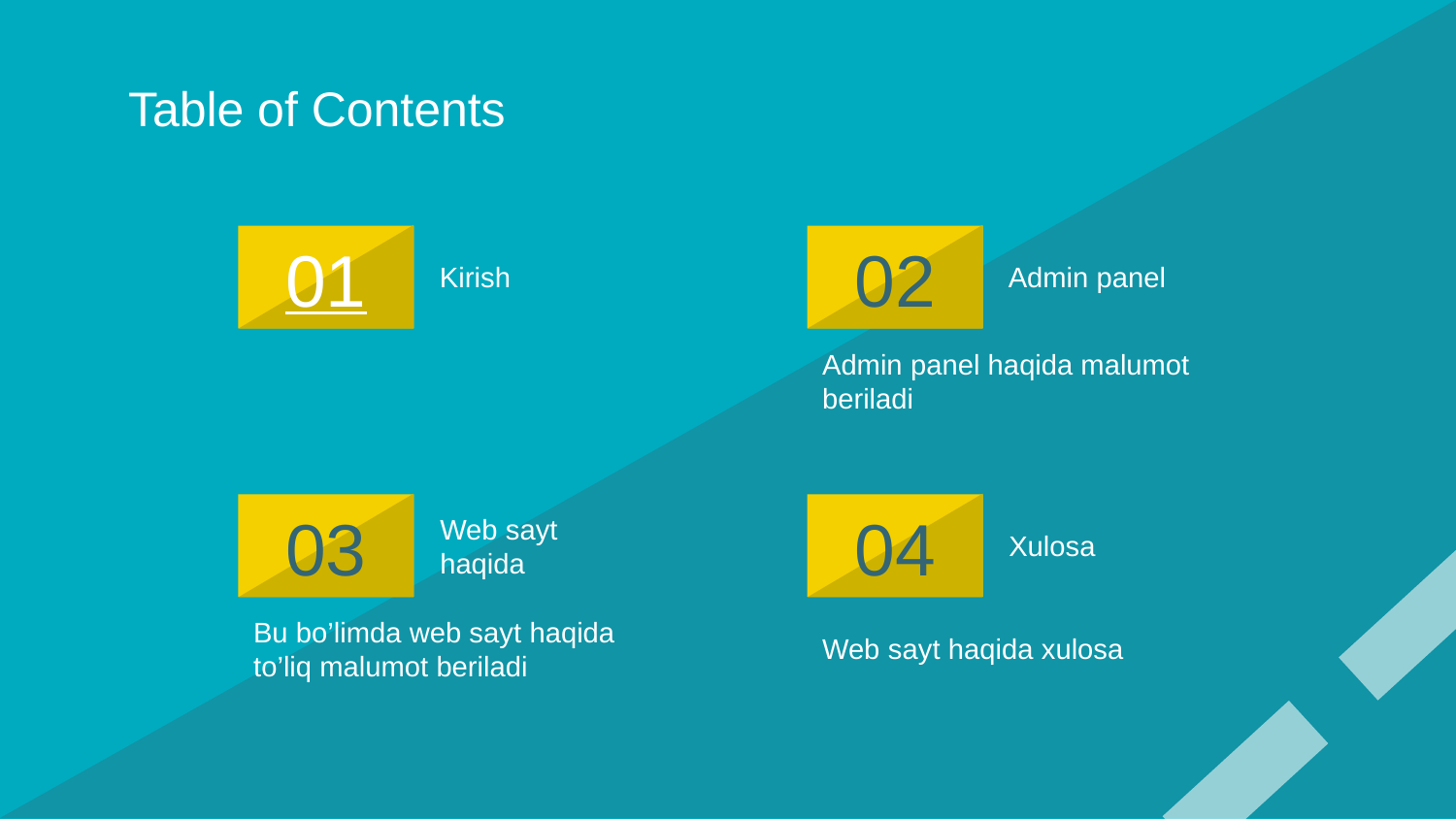

Table of Contents

# 01
02
Kirish
Admin panel
Admin panel haqida malumot beriladi

03
04
Web sayt haqida
Xulosa
Web sayt haqida xulosa
Bu bo’limda web sayt haqida to’liq malumot beriladi